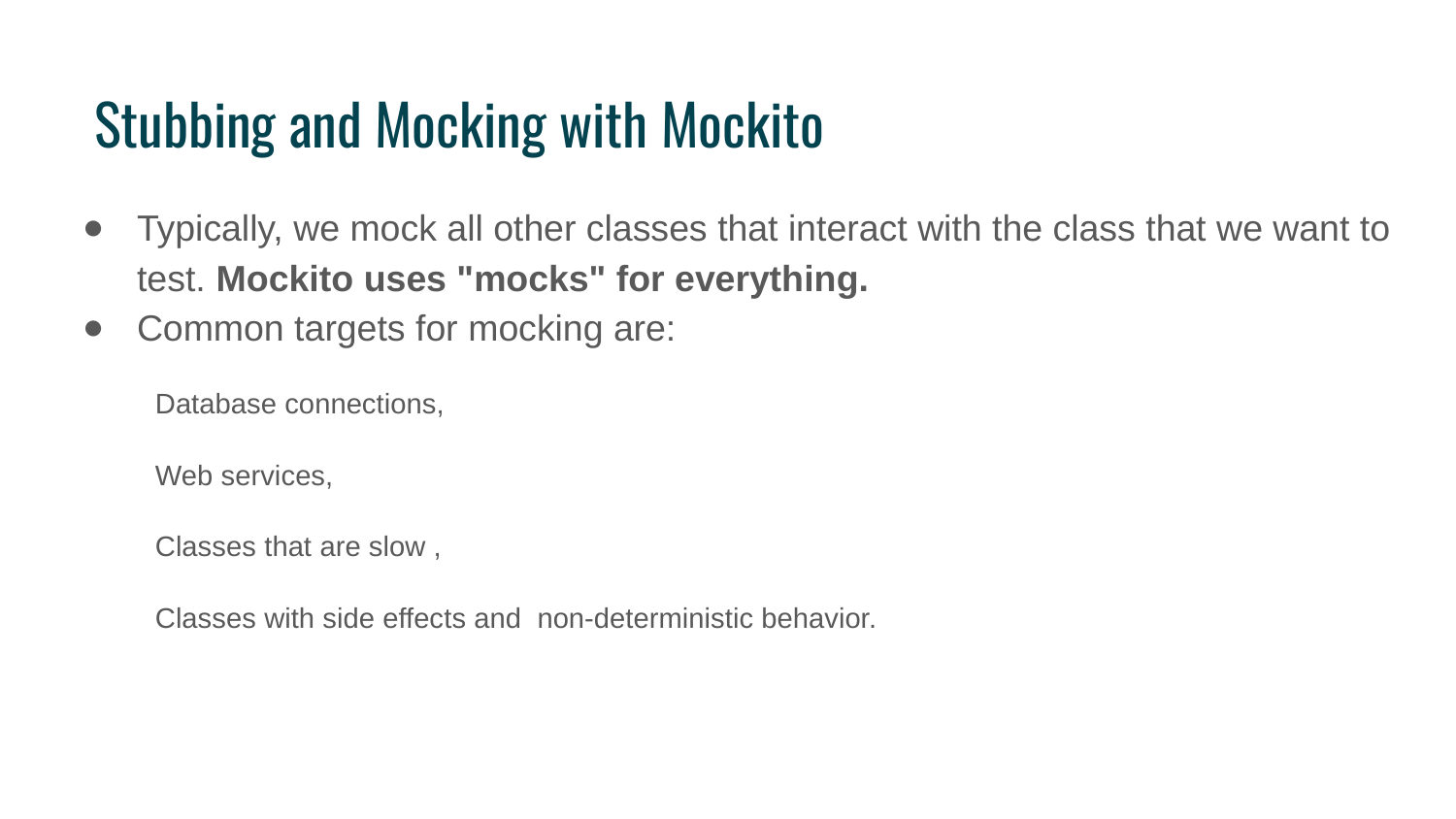

# Stubbing and Mocking with Mockito
Typically, we mock all other classes that interact with the class that we want to test. Mockito uses "mocks" for everything.
Common targets for mocking are:
Database connections,
Web services,
Classes that are slow ,
Classes with side effects and  non-deterministic behavior.